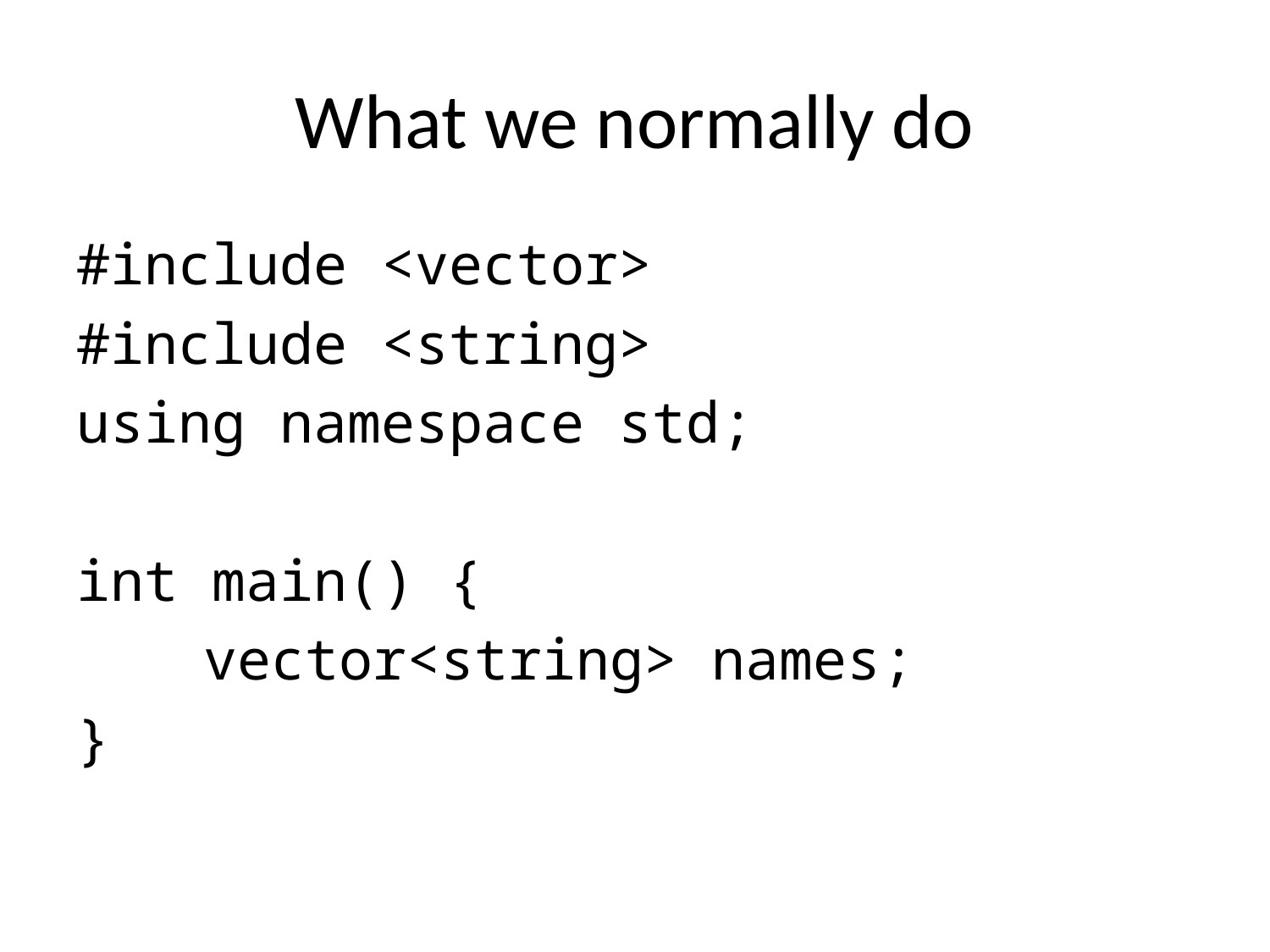

# What we normally do
#include <vector>
#include <string>
using namespace std;

int main() {
	vector<string> names;
}